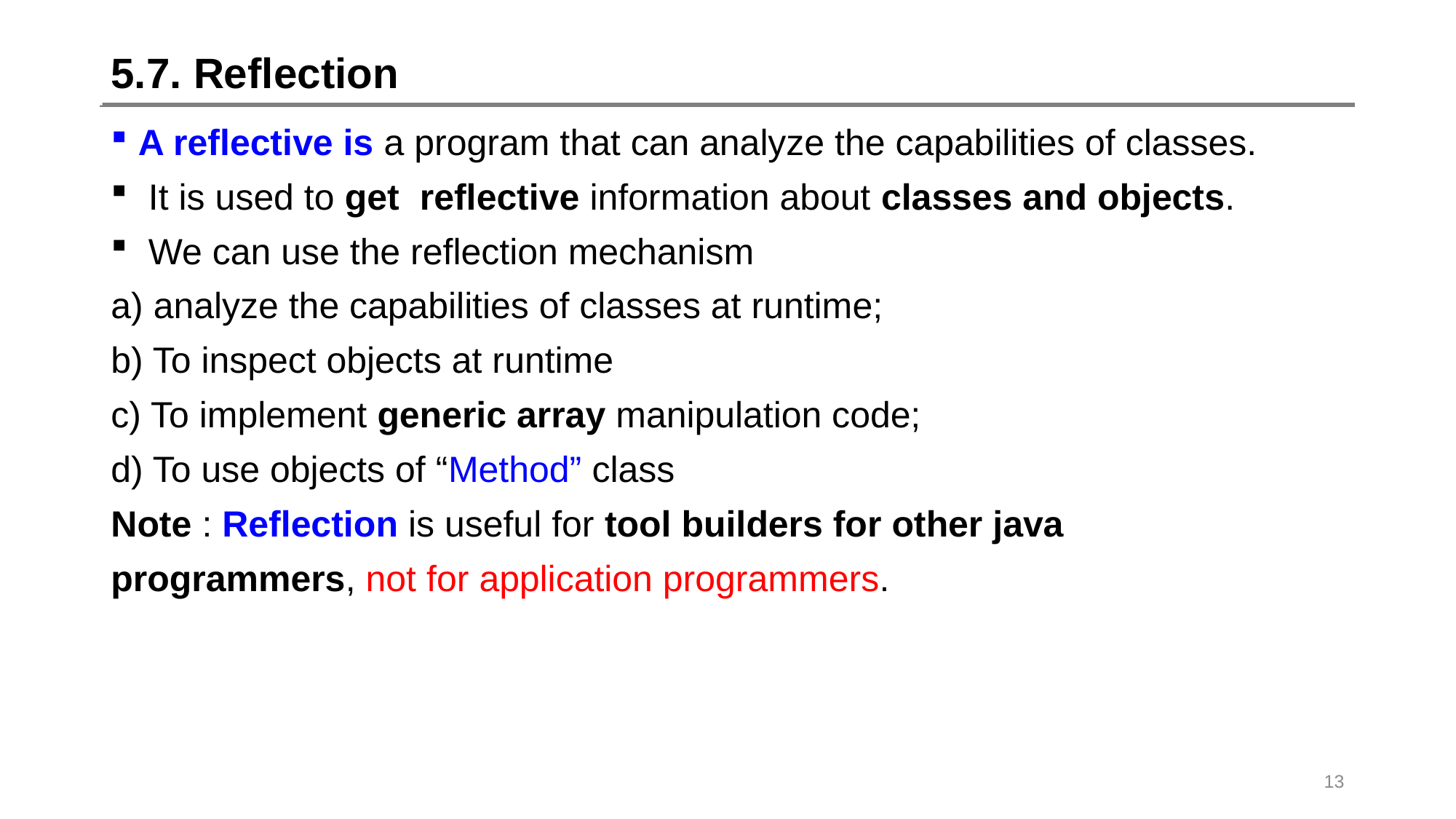

# 5.7. Reflection
A reflective is a program that can analyze the capabilities of classes.
 It is used to get  reflective information about classes and objects.
 We can use the reflection mechanism
a) analyze the capabilities of classes at runtime;
b) To inspect objects at runtime
c) To implement generic array manipulation code;
d) To use objects of “Method” class
Note : Reflection is useful for tool builders for other java
programmers, not for application programmers.

13